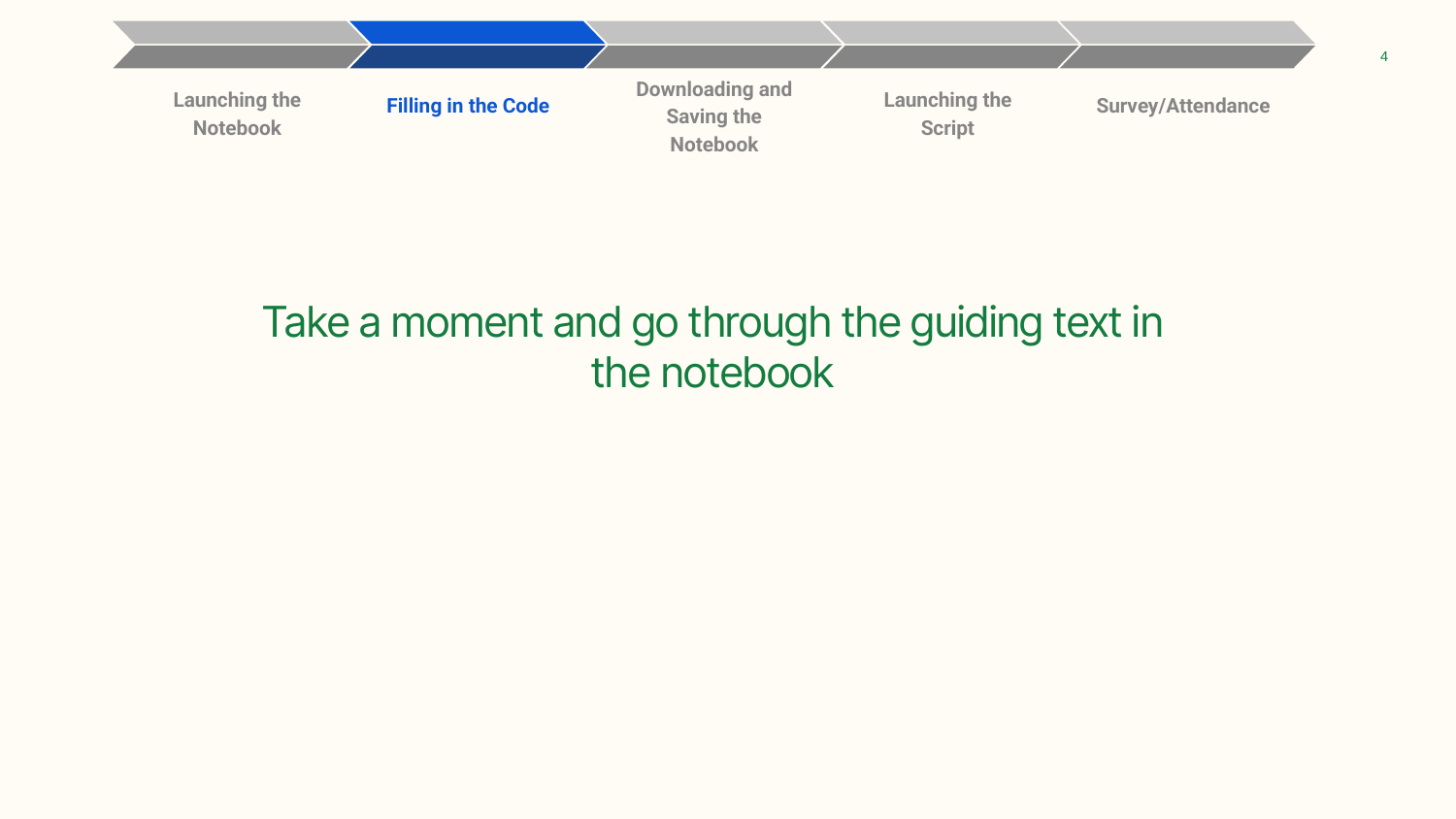

Launching the Notebook

Filling in the Code

Downloading and Saving the Notebook

Launching the Script

Survey/Attendance
4
Take a moment and go through the guiding text in the notebook